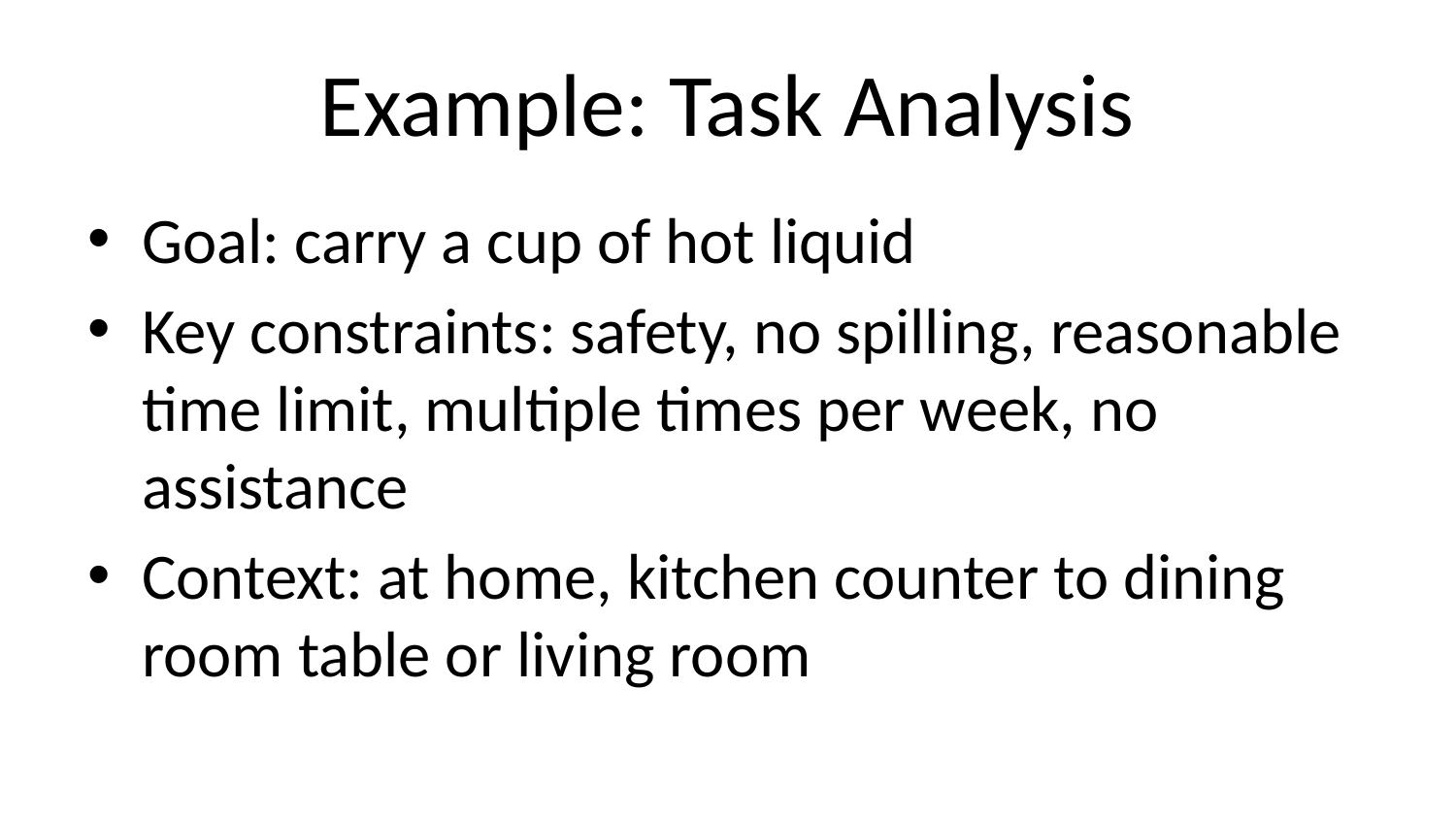

# Example: Task Analysis
Goal: carry a cup of hot liquid
Key constraints: safety, no spilling, reasonable time limit, multiple times per week, no assistance
Context: at home, kitchen counter to dining room table or living room